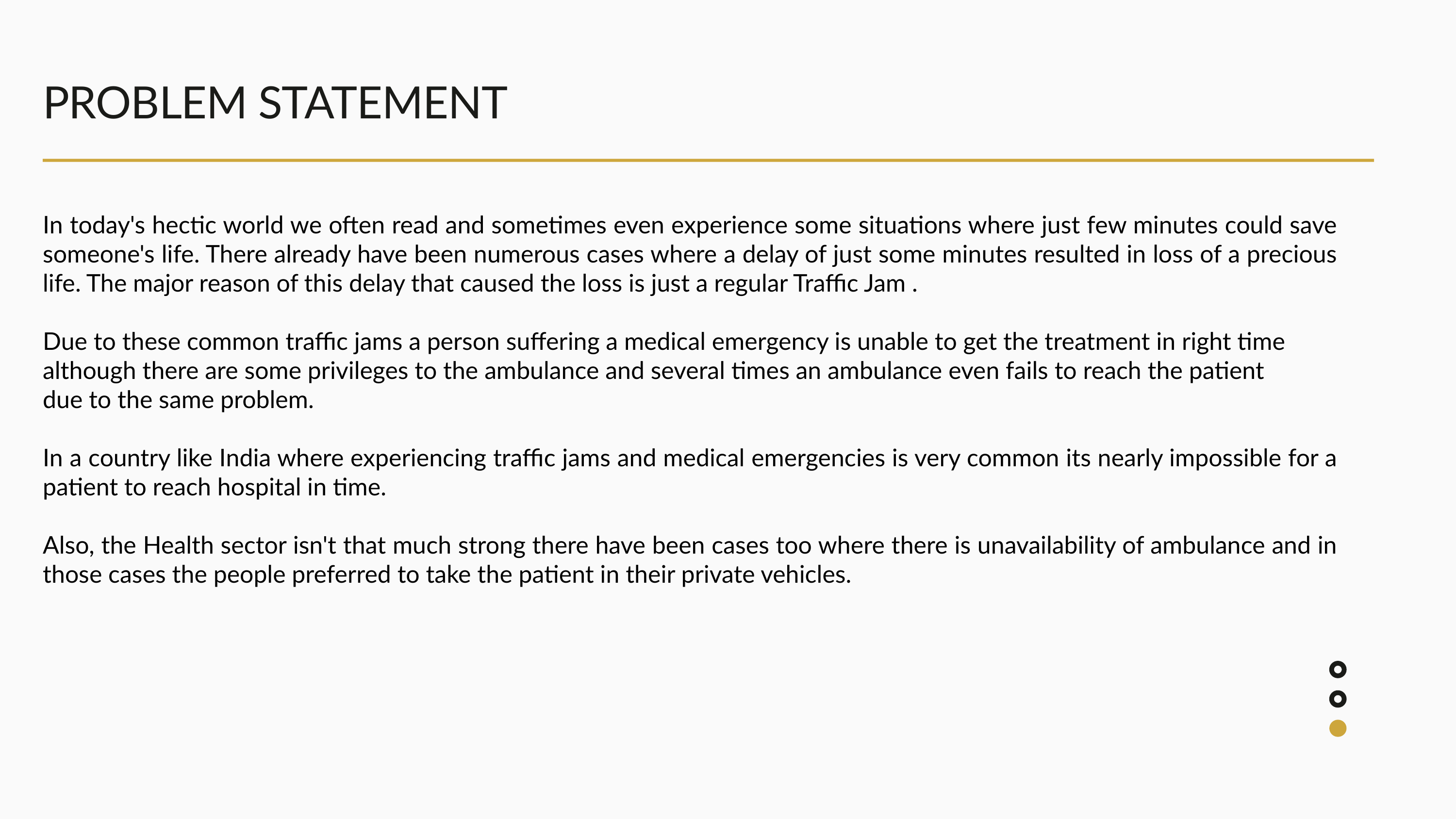

PROBLEM STATEMENT

In today's hectic world we often read and sometimes even experience some situations where just few minutes could save someone's life. There already have been numerous cases where a delay of just some minutes resulted in loss of a precious life. The major reason of this delay that caused the loss is just a regular Traffic Jam .

Due to these common traffic jams a person suffering a medical emergency is unable to get the treatment in right time
although there are some privileges to the ambulance and several times an ambulance even fails to reach the patient
due to the same problem.

In a country like India where experiencing traffic jams and medical emergencies is very common its nearly impossible for a patient to reach hospital in time.

Also, the Health sector isn't that much strong there have been cases too where there is unavailability of ambulance and in those cases the people preferred to take the patient in their private vehicles.